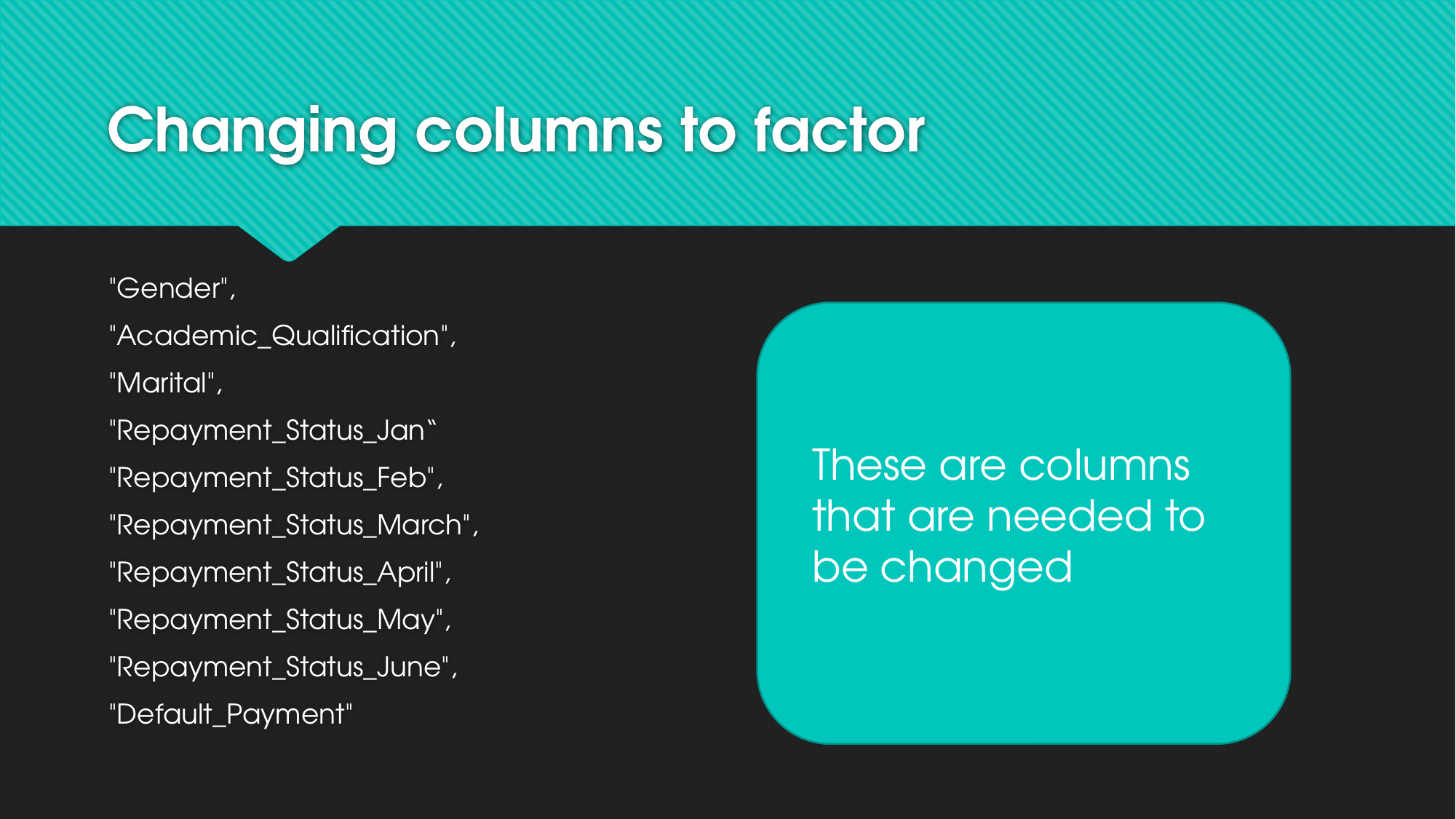

# Changing columns to factor
"Gender",
"Academic_Qualification",
"Marital",
"Repayment_Status_Jan“
"Repayment_Status_Feb",
"Repayment_Status_March",
"Repayment_Status_April",
"Repayment_Status_May",
"Repayment_Status_June",
"Default_Payment"

These are columns that are needed to be changed